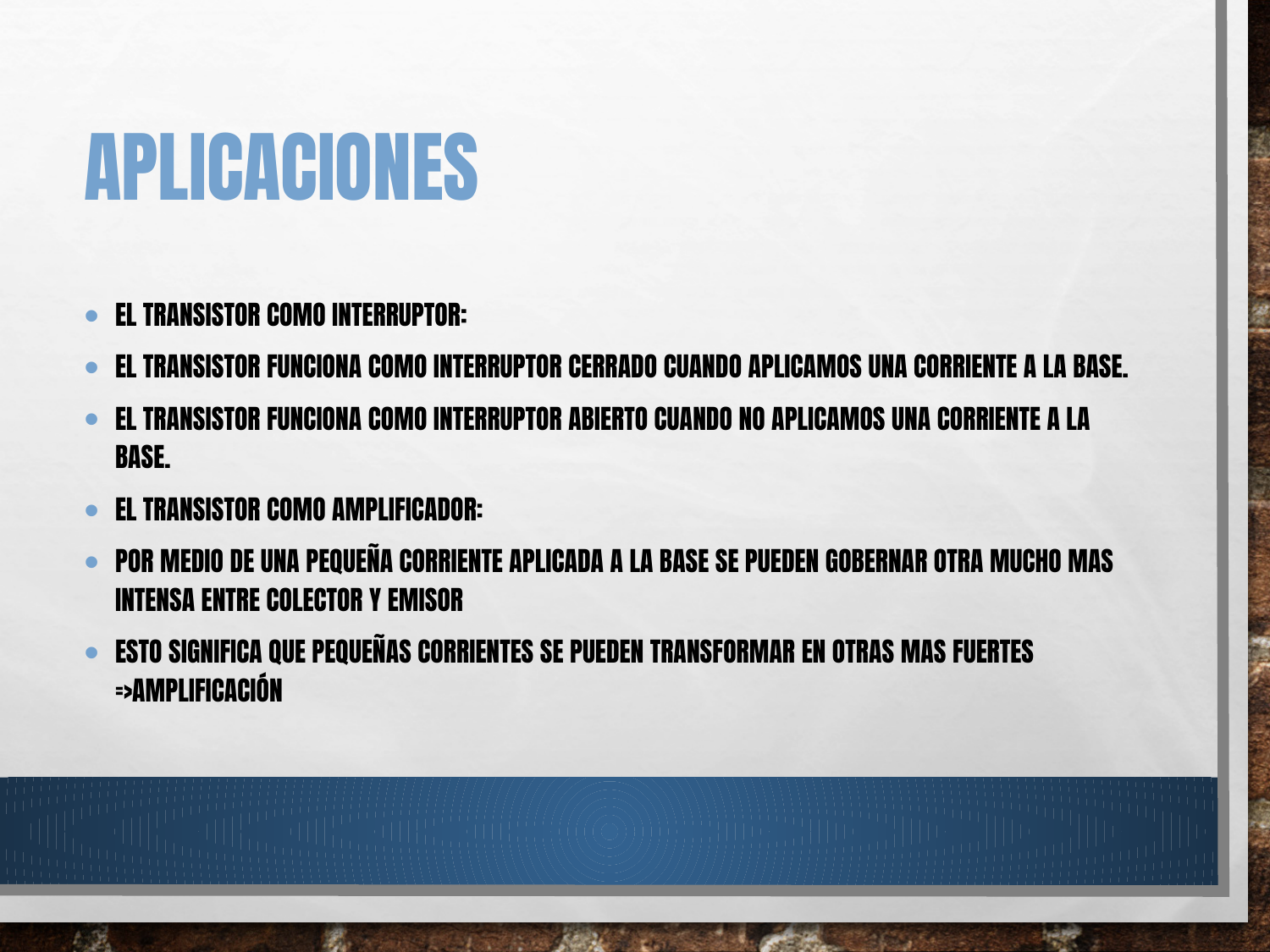

# Aplicaciones
El transistor como Interruptor:
El transistor funciona como interruptor CERRADO cuando aplicamos una corriente a la base.
El transistor funciona como interruptor ABIERTO cuando NO aplicamos una corriente a la base.
El transistor como Amplificador:
Por medio de una pequeña corriente aplicada a la base se pueden gobernar otra mucho mas intensa entre colector y emisor
Esto significa que pequeñas corrientes se pueden transformar en otras mas fuertes =>Amplificación